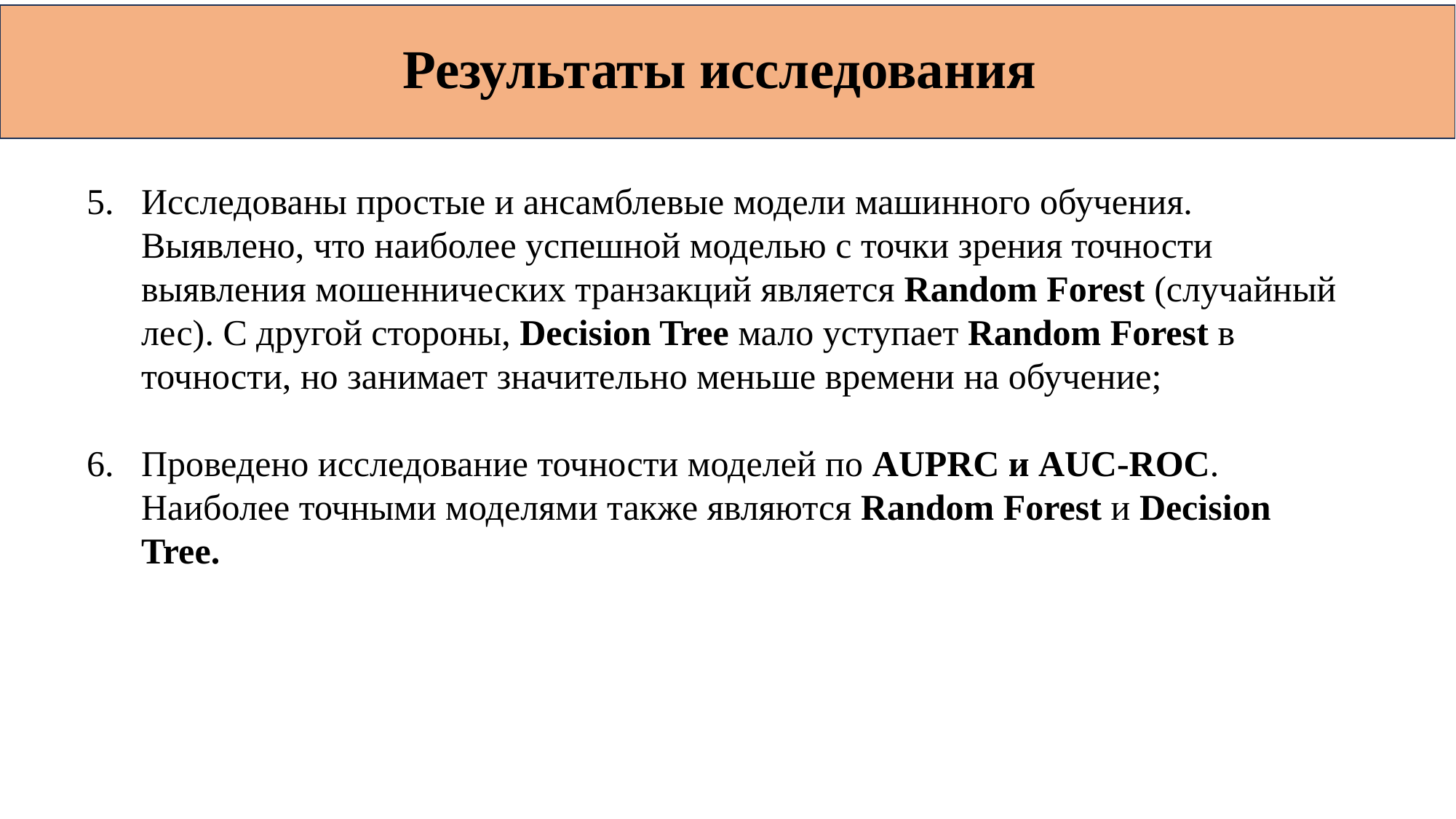

Результаты исследования
Исследованы простые и ансамблевые модели машинного обучения. Выявлено, что наиболее успешной моделью с точки зрения точности выявления мошеннических транзакций является Random Forest (случайный лес). С другой стороны, Decision Tree мало уступает Random Forest в точности, но занимает значительно меньше времени на обучение;

Проведено исследование точности моделей по AUPRC и AUC-ROC. Наиболее точными моделями также являются Random Forest и Decision Tree.